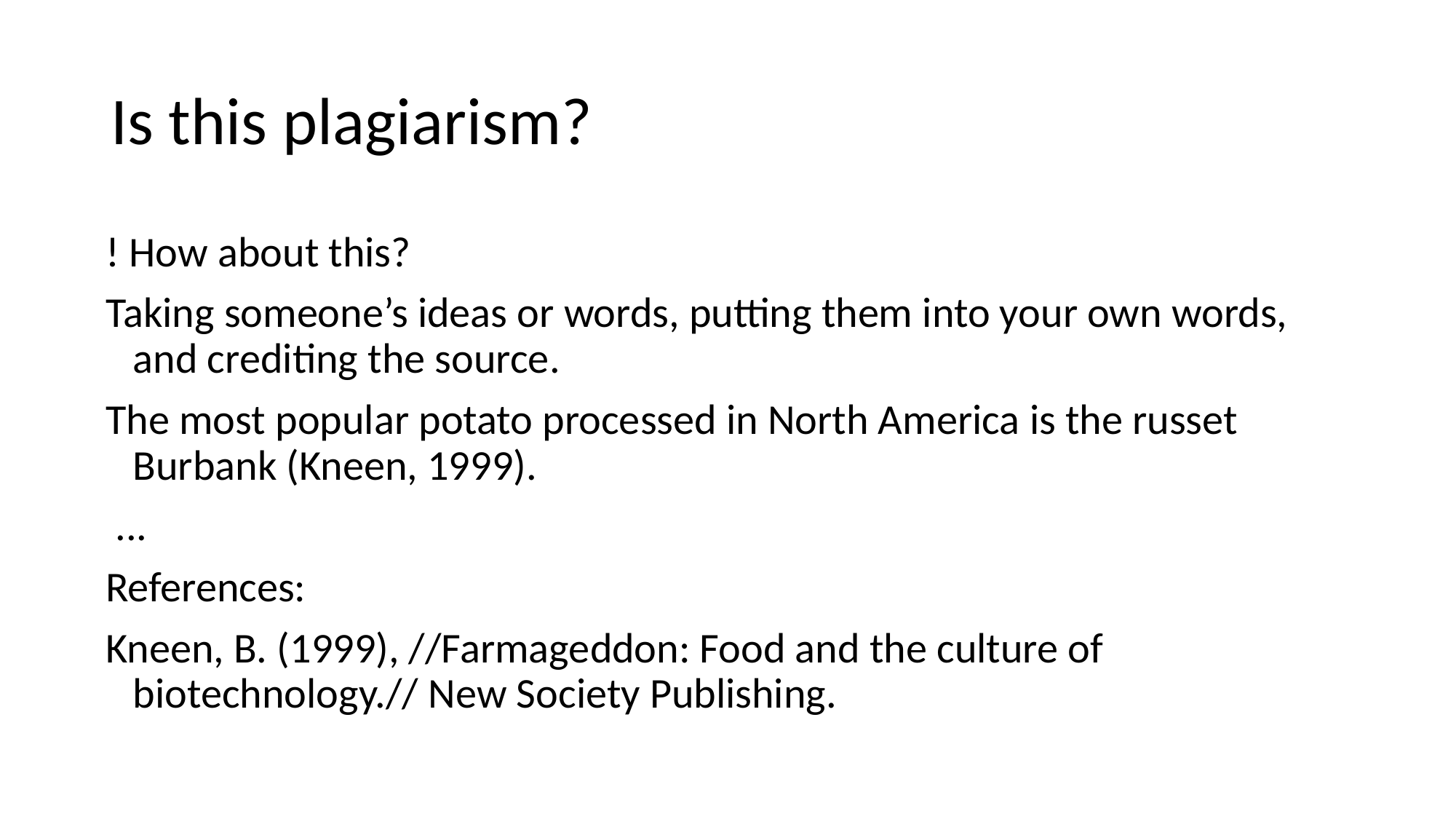

# Is this plagiarism?
! How about this?
Taking someone’s ideas or words, putting them into your own words, and crediting the source.
The most popular potato processed in North America is the russet Burbank (Kneen, 1999).
 ...
References:
Kneen, B. (1999), //Farmageddon: Food and the culture of biotechnology.// New Society Publishing.